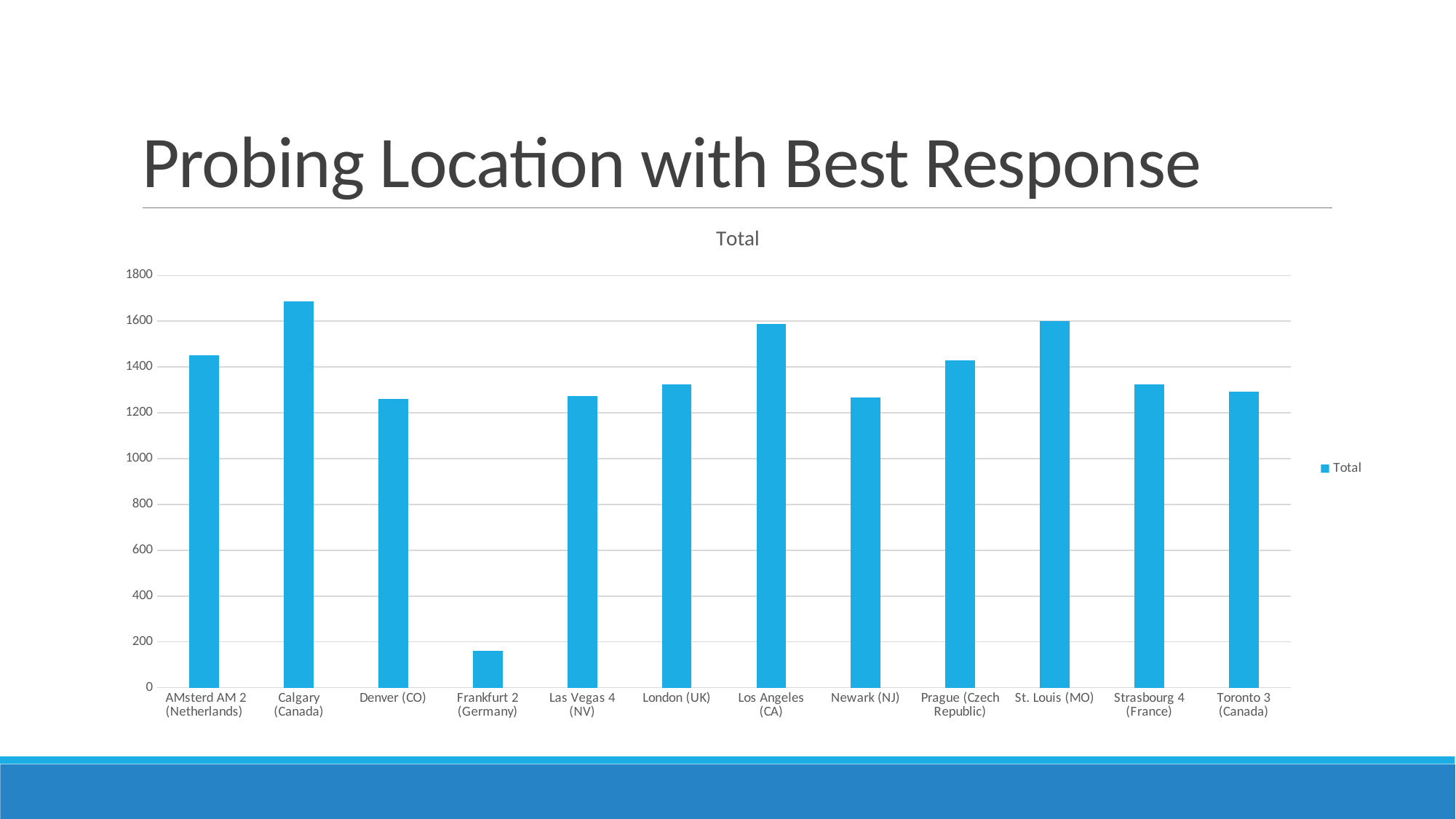

# Probing Location with Best Response

### Chart:

| Category | Total |
|---|---|
|  AMsterd AM 2 (Netherlands) | 1450.9425647699043 |
| Calgary (Canada) | 1685.267050123254 |
| Denver (CO) | 1261.4961007046315 |
| Frankfurt 2 (Germany) | 160.97088693297223 |
| Las Vegas 4 (NV) | 1272.8929053762822 |
| London (UK) | 1324.0914165561092 |
| Los Angeles (CA) | 1586.7713011501448 |
| Newark (NJ) | 1267.0365195220718 |
| Prague (Czech Republic) | 1427.7856275253464 |
| St. Louis (MO) | 1601.8327202984603 |
| Strasbourg 4 (France) | 1323.5659534266163 |
| Toronto 3 (Canada) | 1291.4389964922982 |